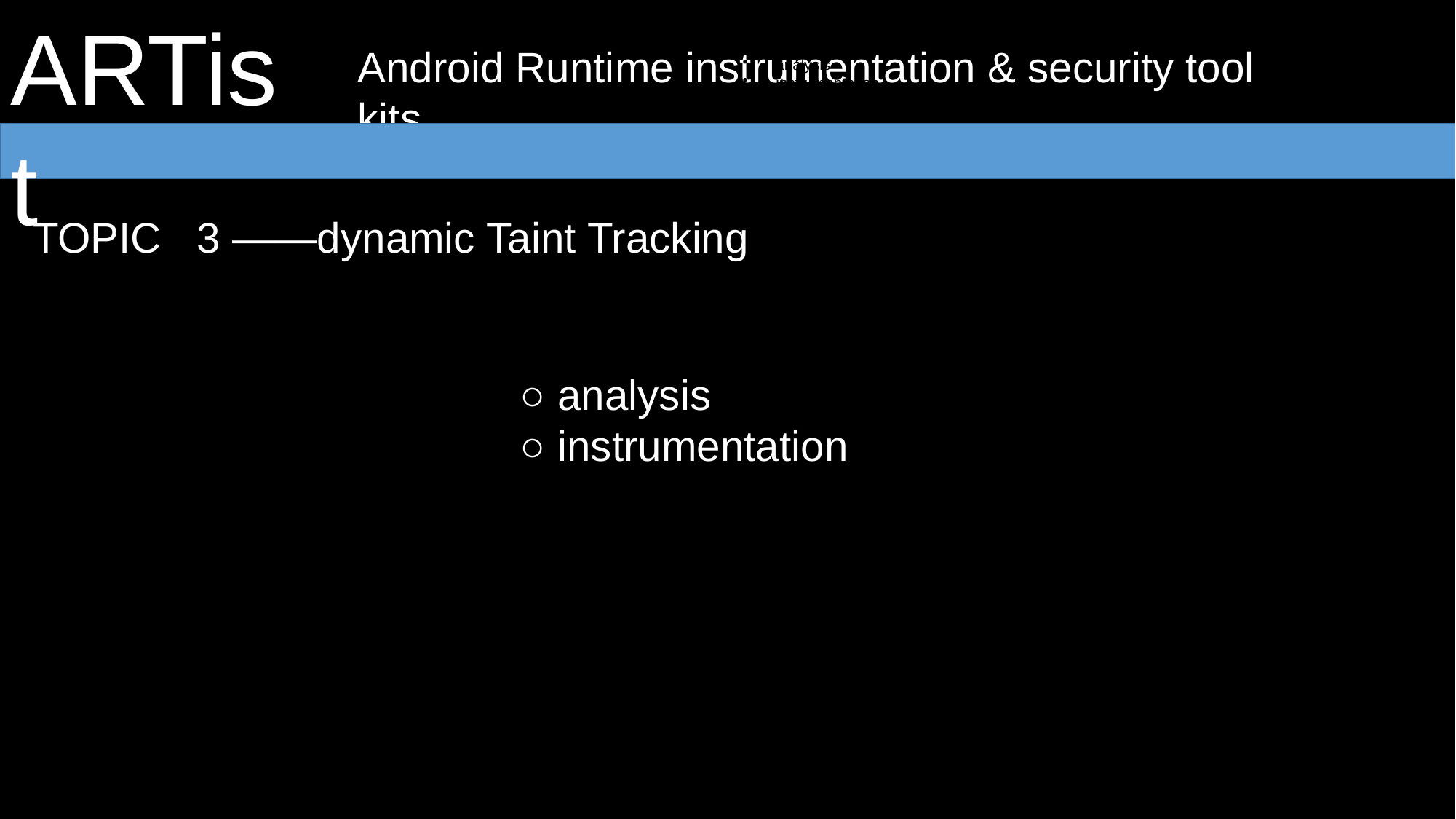

ARTist

dynamic permission enforcement
Android Runtime instrumentation & security tool kits
dynamic permission enforcement

analysis
instrumentation

TOPIC   3 ——dynamic Taint Tracking
      ○ analysis
      ○ instrumentation